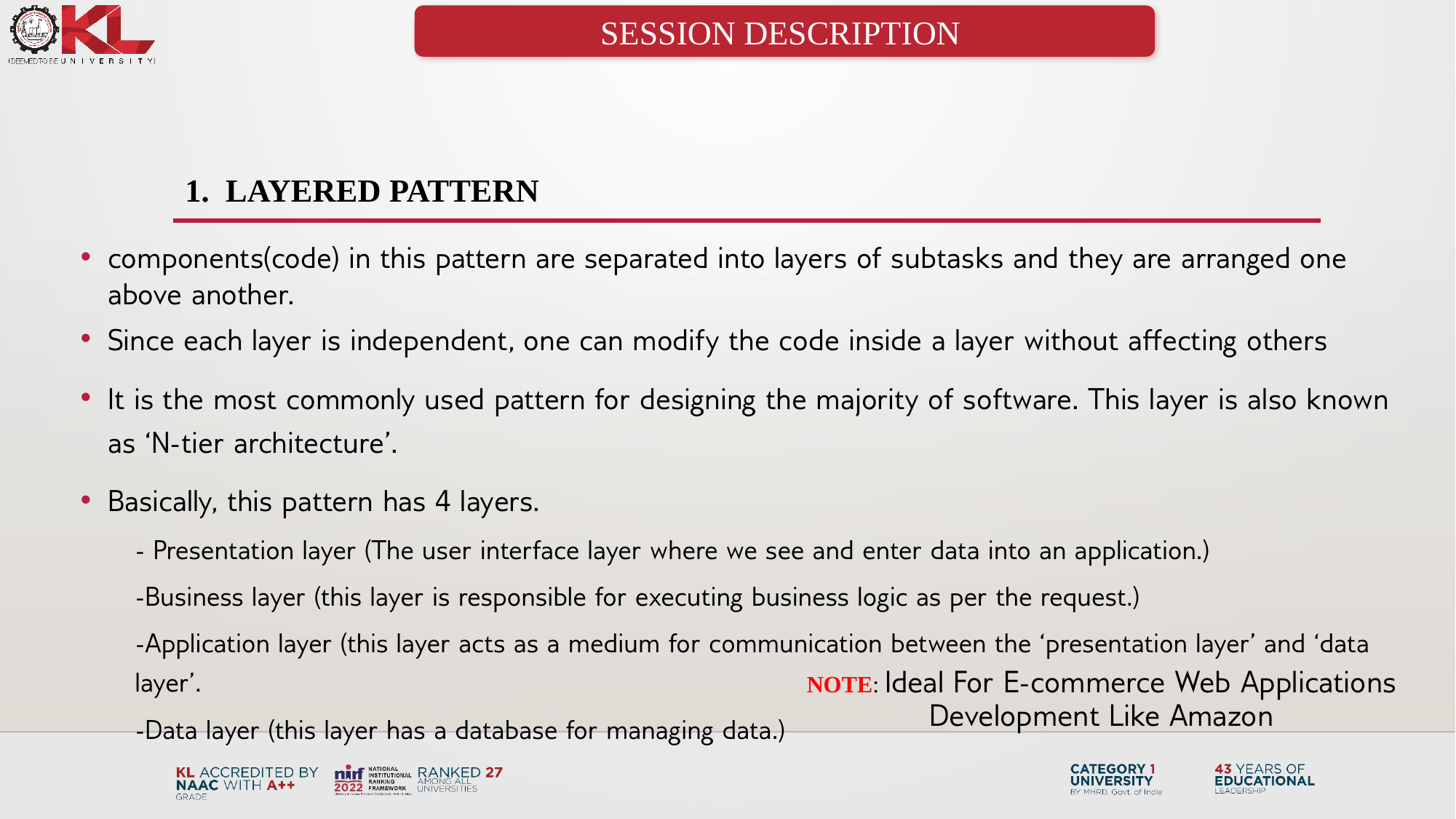

SESSION DESCRIPTION
# 1.  layered pattern
components(code) in this pattern are separated into layers of subtasks and they are arranged one above another.
Since each layer is independent, one can modify the code inside a layer without affecting others
It is the most commonly used pattern for designing the majority of software. This layer is also known as ‘N-tier architecture’.
Basically, this pattern has 4 layers.
- Presentation layer (The user interface layer where we see and enter data into an application.)
-Business layer (this layer is responsible for executing business logic as per the request.)
-Application layer (this layer acts as a medium for communication between the ‘presentation layer’ and ‘data layer’.
-Data layer (this layer has a database for managing data.)

Note: Ideal For E-commerce Web Applications Development Like Amazon
6